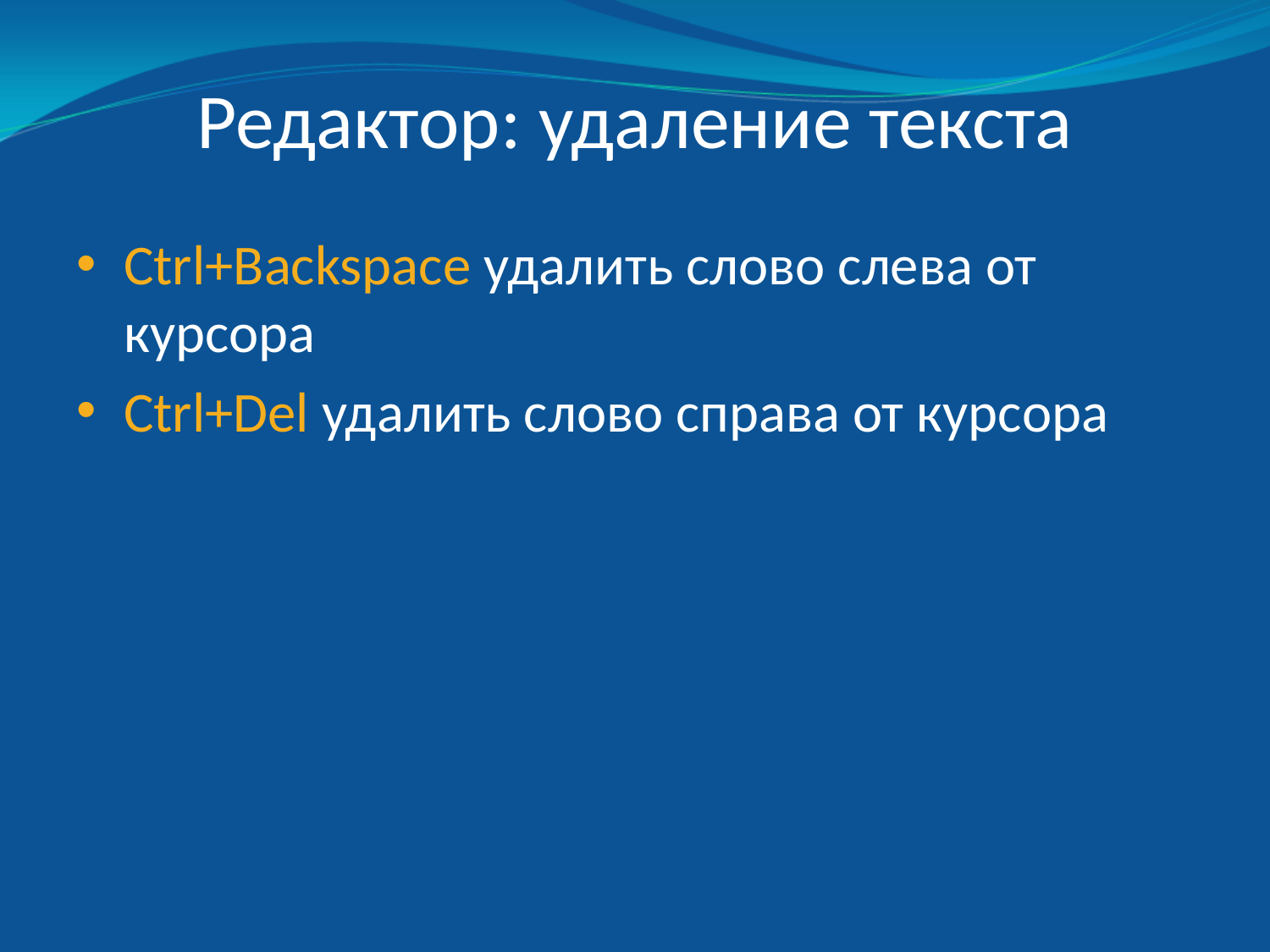

# Редактор: удаление текста
Ctrl+Backspace удалить слово слева от курсора
Ctrl+Del удалить слово справа от курсора